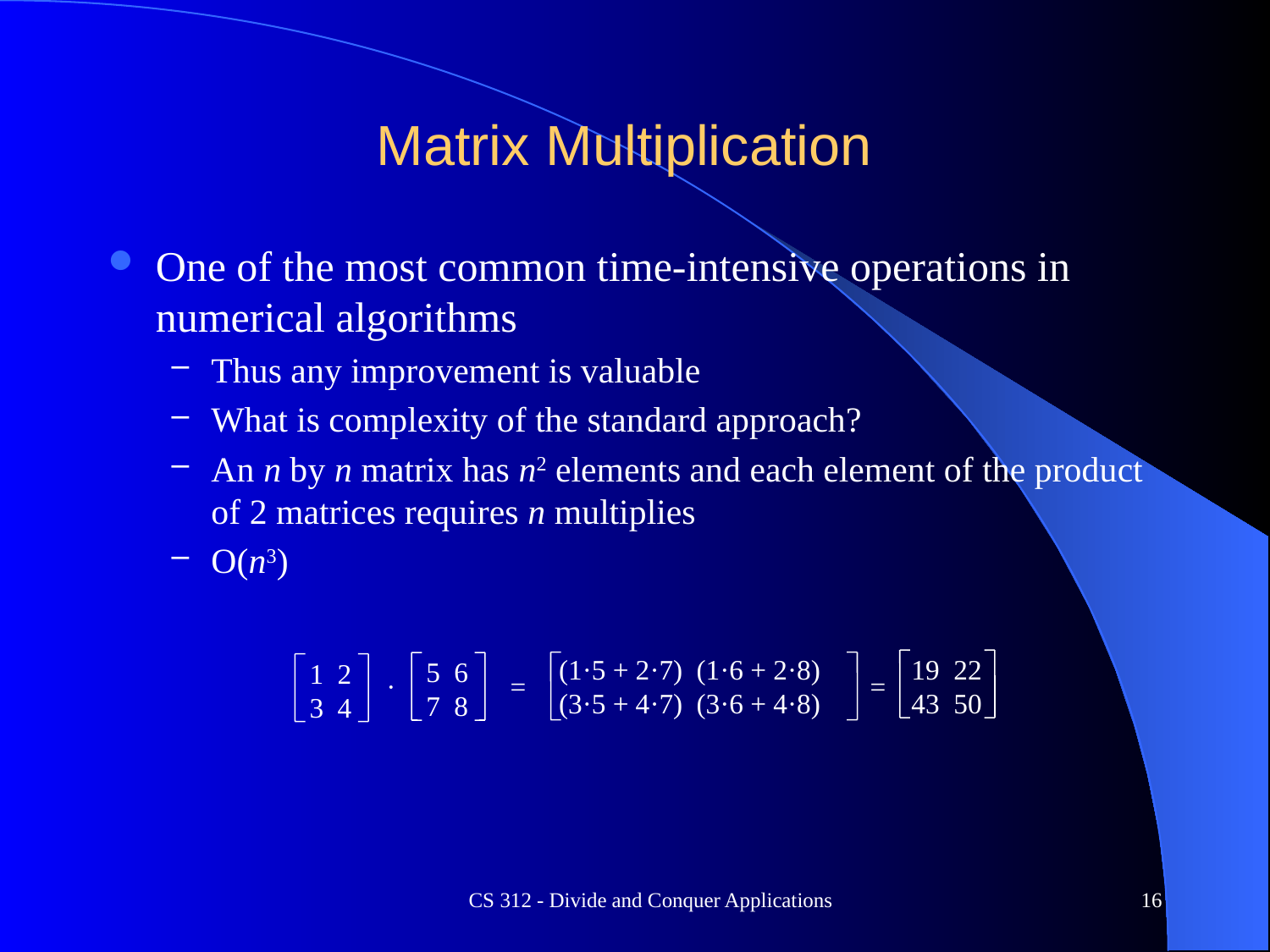

# Matrix Multiplication
One of the most common time-intensive operations in numerical algorithms
Thus any improvement is valuable
What is complexity of the standard approach?
An n by n matrix has n2 elements and each element of the product of 2 matrices requires n multiplies
O(n3)
(1·5 + 2·7)  (1·6 + 2·8)
(3·5 + 4·7)  (3·6 + 4·8)
19  22
43  50
5  6
7  8
1  2
3  4

=
·
=
CS 312 - Divide and Conquer Applications
16